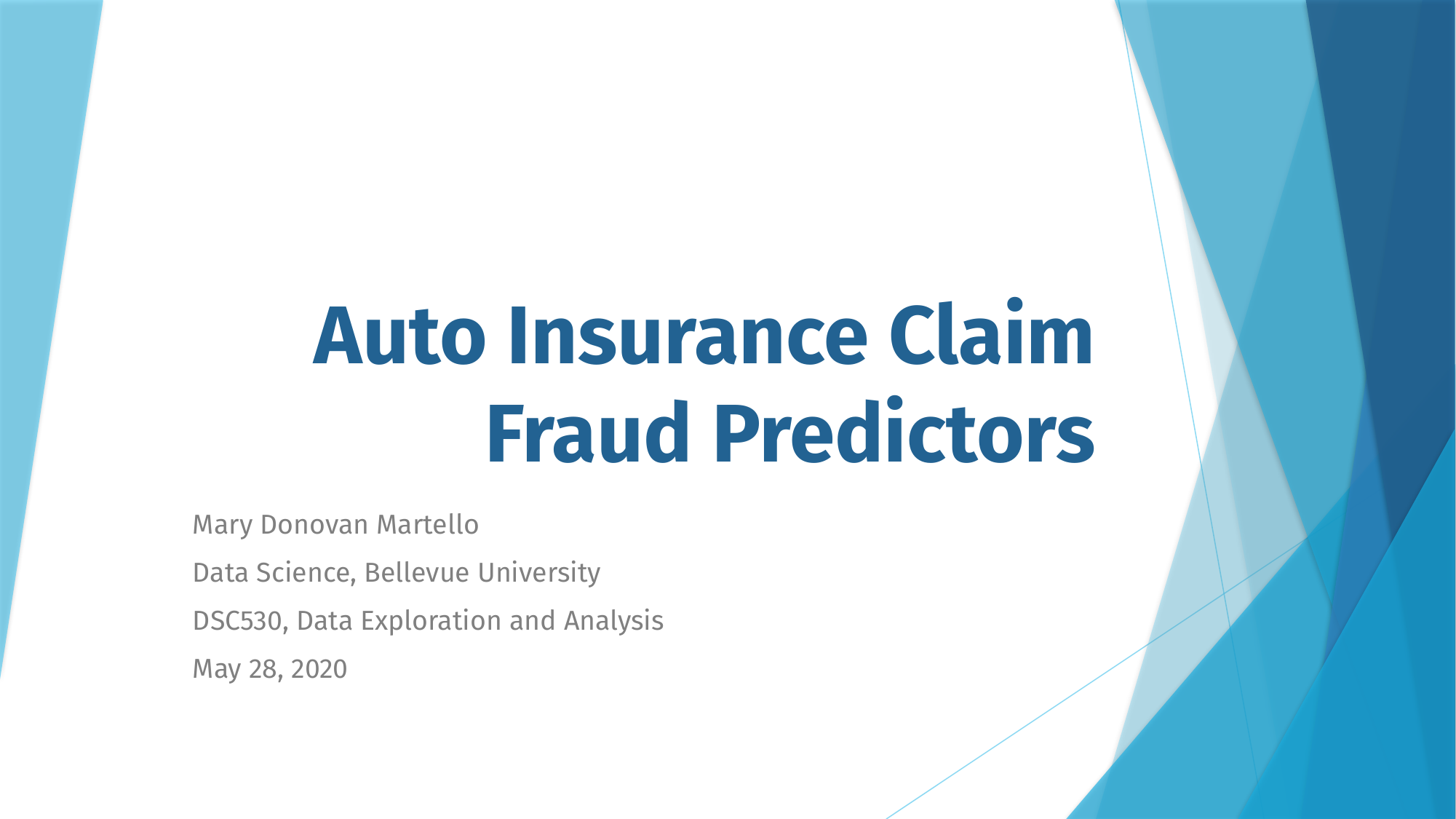

# Auto Insurance Claim Fraud Predictors
Mary Donovan Martello
Data Science, Bellevue University
DSC530, Data Exploration and Analysis
May 28, 2020